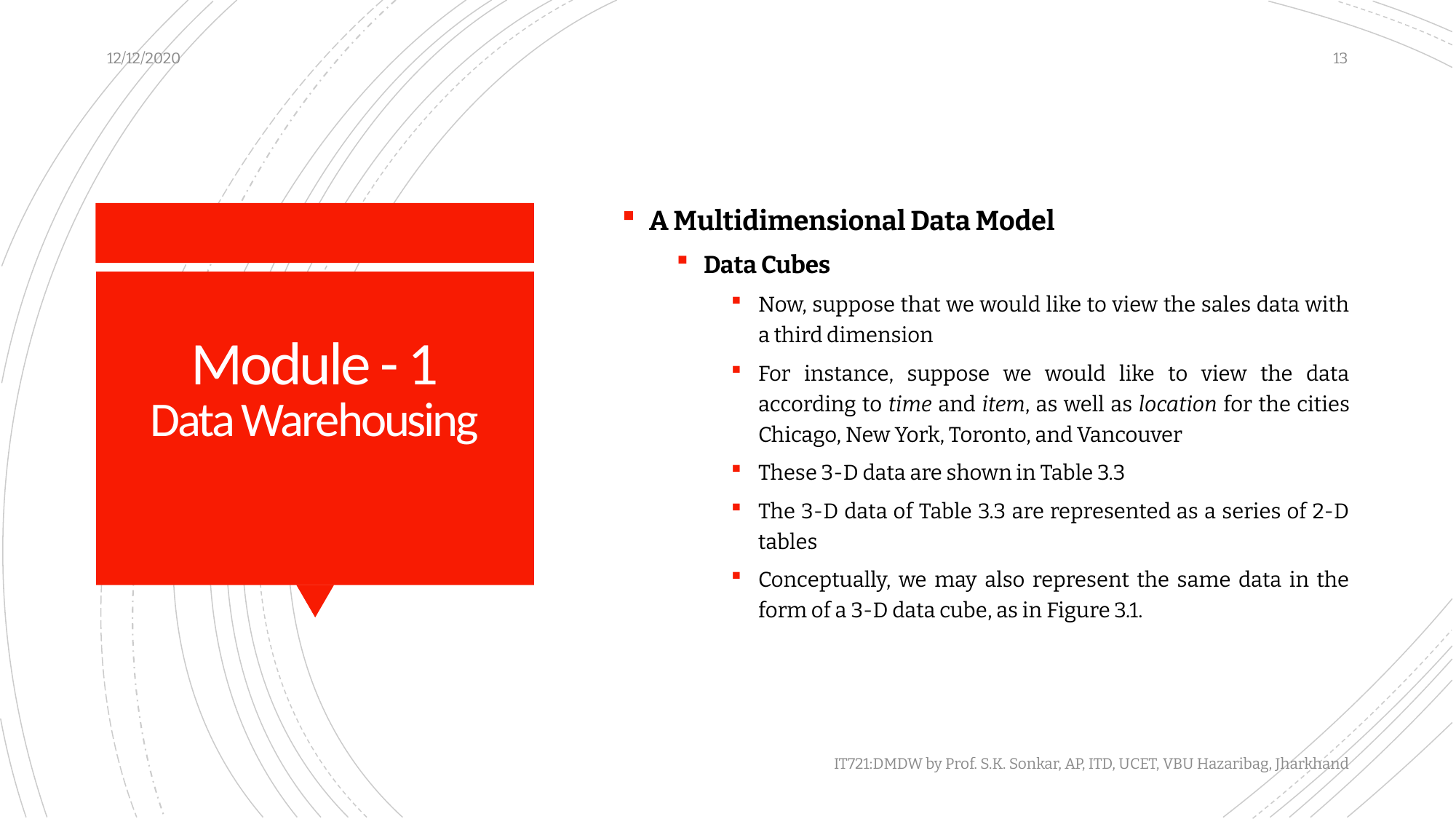

12/12/2020
13
A Multidimensional Data Model
Data Cubes
Now, suppose that we would like to view the sales data with a third dimension
For instance, suppose we would like to view the data according to time and item, as well as location for the cities Chicago, New York, Toronto, and Vancouver
These 3-D data are shown in Table 3.3
The 3-D data of Table 3.3 are represented as a series of 2-D tables
Conceptually, we may also represent the same data in the form of a 3-D data cube, as in Figure 3.1.
# Module - 1 Data Warehousing
IT721:DMDW by Prof. S.K. Sonkar, AP, ITD, UCET, VBU Hazaribag, Jharkhand